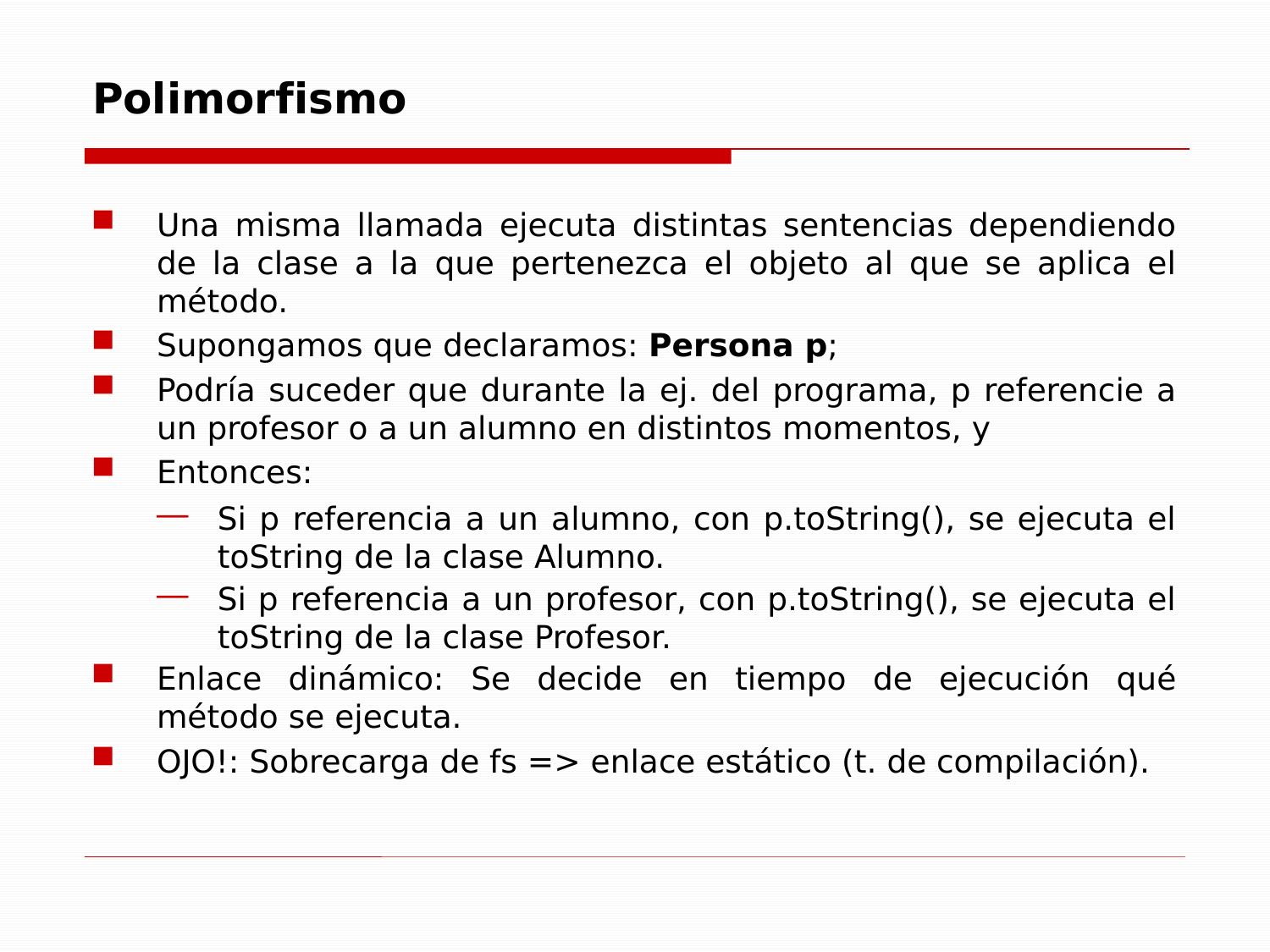

# Polimorfismo
Una misma llamada ejecuta distintas sentencias dependiendo de la clase a la que pertenezca el objeto al que se aplica el método.
Supongamos que declaramos: Persona p;
Podría suceder que durante la ej. del programa, p referencie a un profesor o a un alumno en distintos momentos, y
Entonces:
Si p referencia a un alumno, con p.toString(), se ejecuta el toString de la clase Alumno.
Si p referencia a un profesor, con p.toString(), se ejecuta el toString de la clase Profesor.
Enlace dinámico: Se decide en tiempo de ejecución qué método se ejecuta.
OJO!: Sobrecarga de fs => enlace estático (t. de compilación).